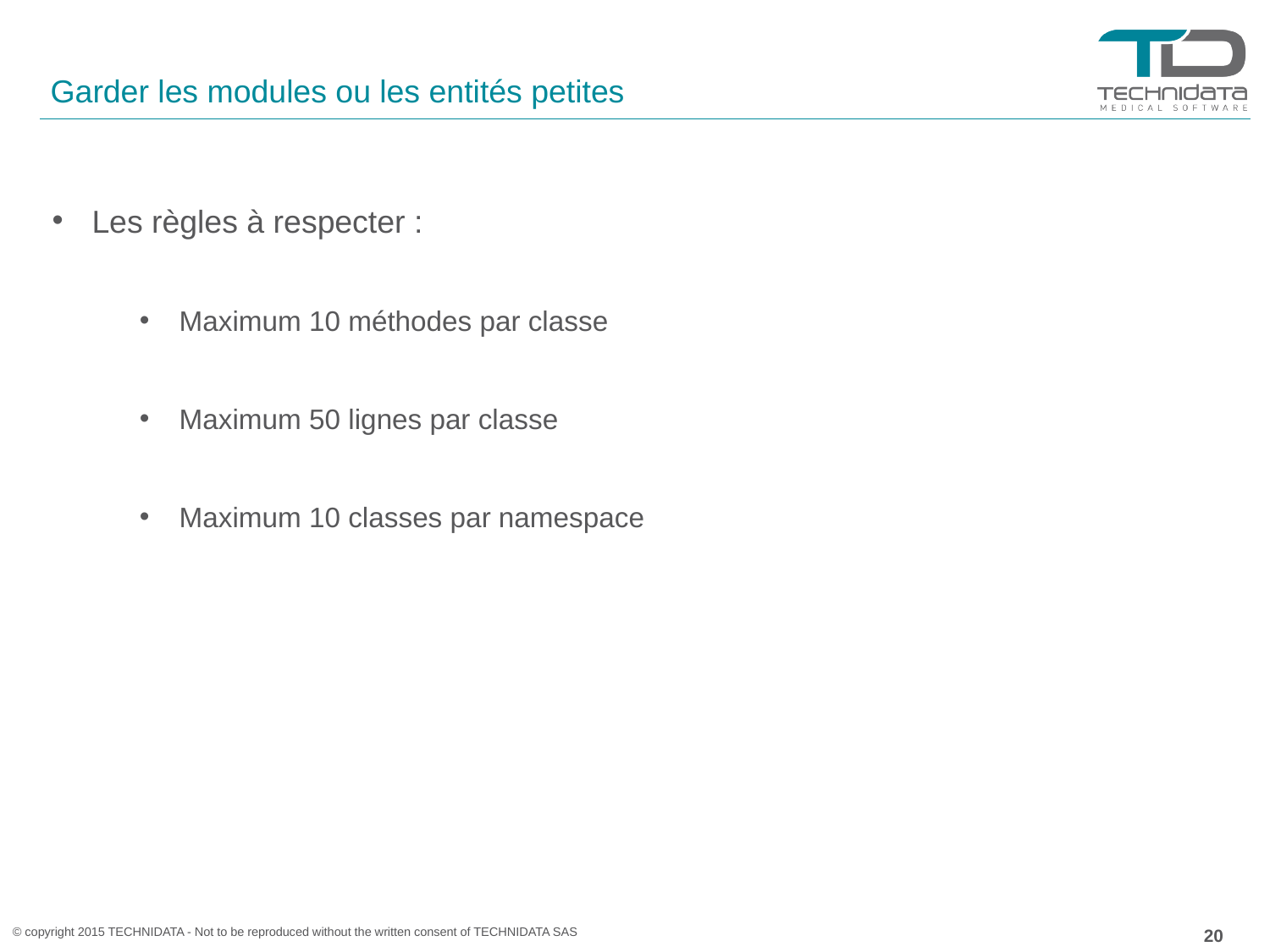

# Garder les modules ou les entités petites

Les règles à respecter :

Maximum 10 méthodes par classe

Maximum 50 lignes par classe

Maximum 10 classes par namespace